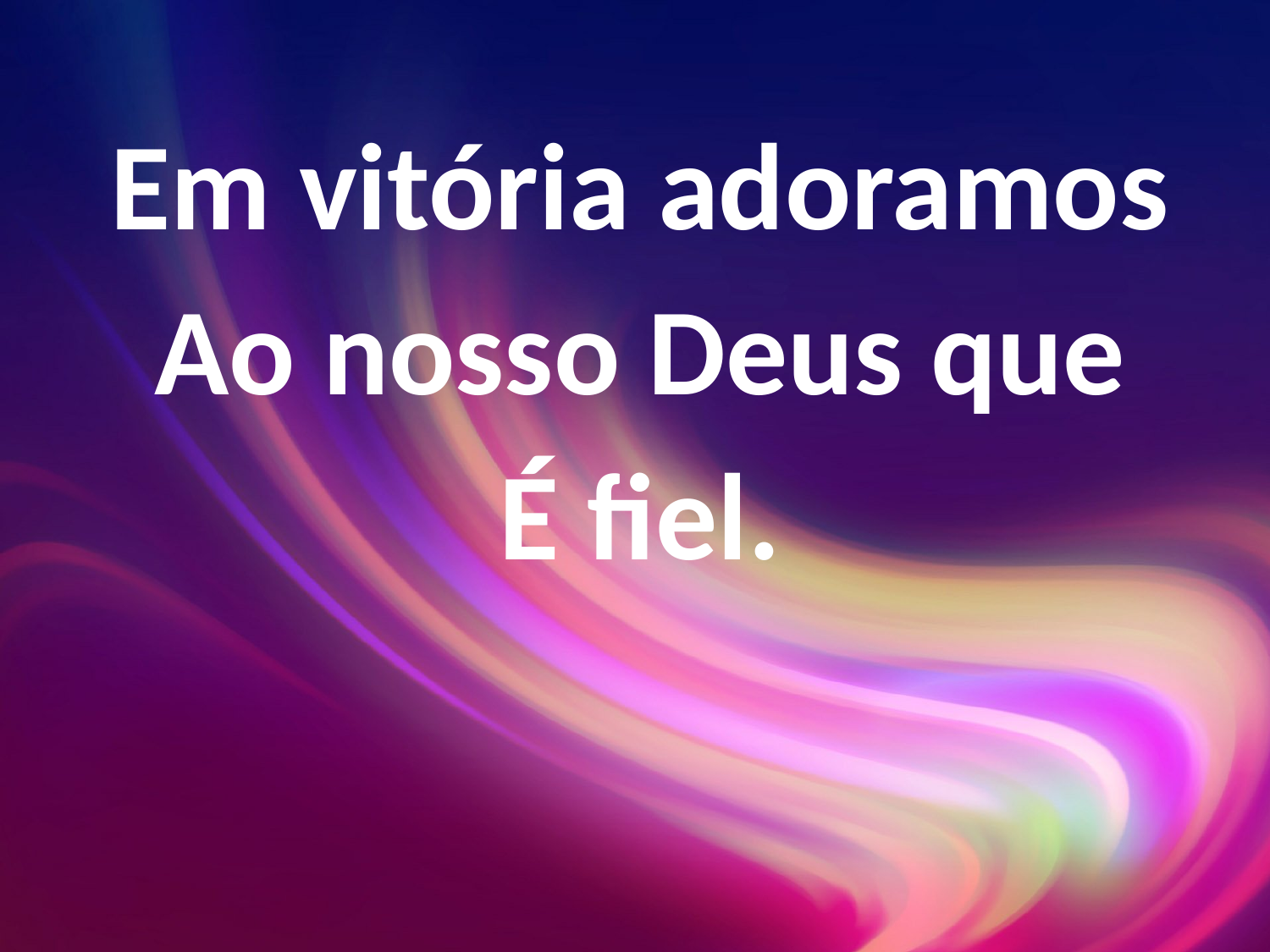

Em vitória adoramos
Ao nosso Deus que
É fiel.